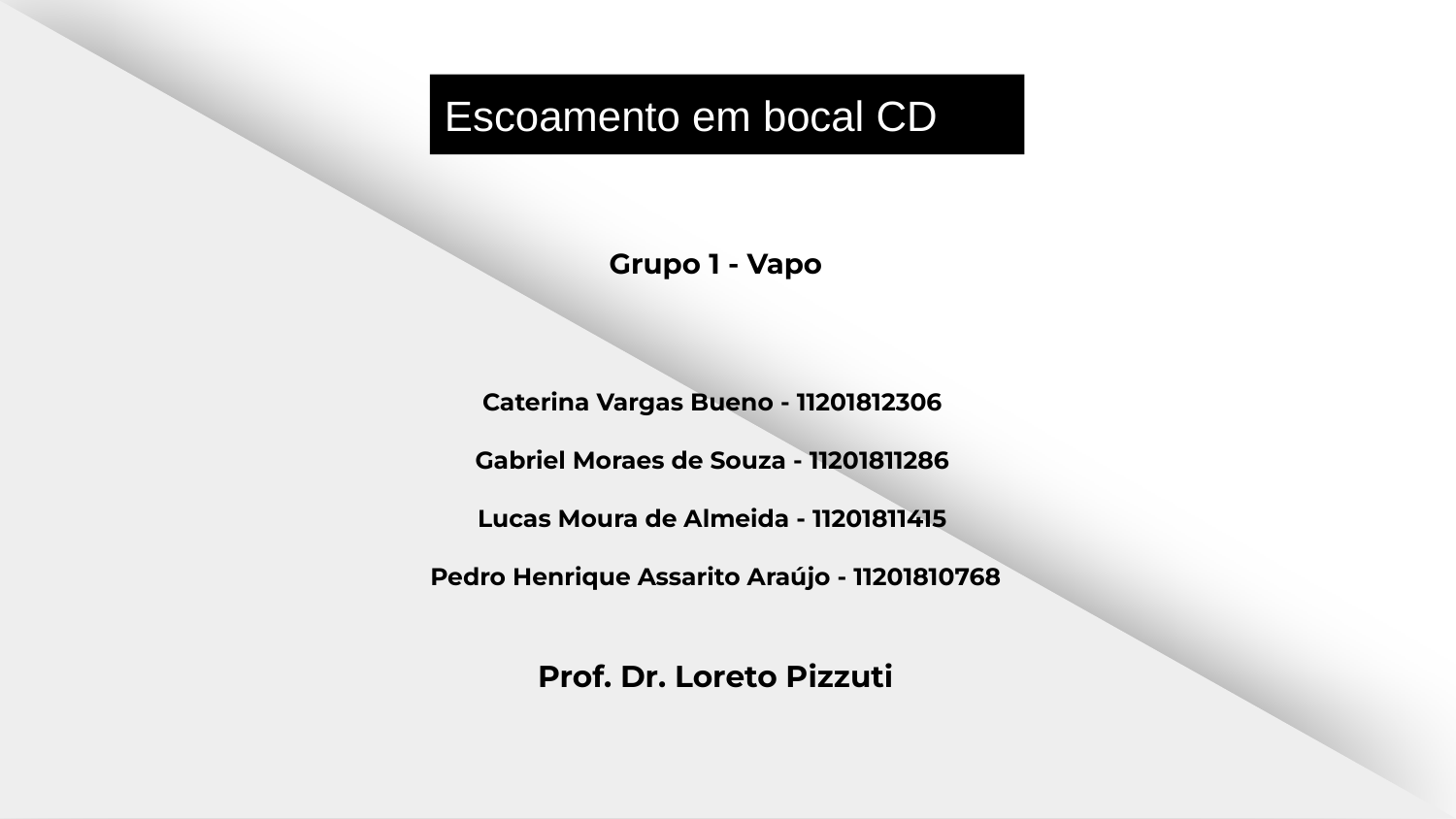

Escoamento em bocal CD
Grupo 1 - Vapo
Caterina Vargas Bueno - 11201812306
Gabriel Moraes de Souza - 11201811286
Lucas Moura de Almeida - 11201811415
Pedro Henrique Assarito Araújo - 11201810768
Prof. Dr. Loreto Pizzuti